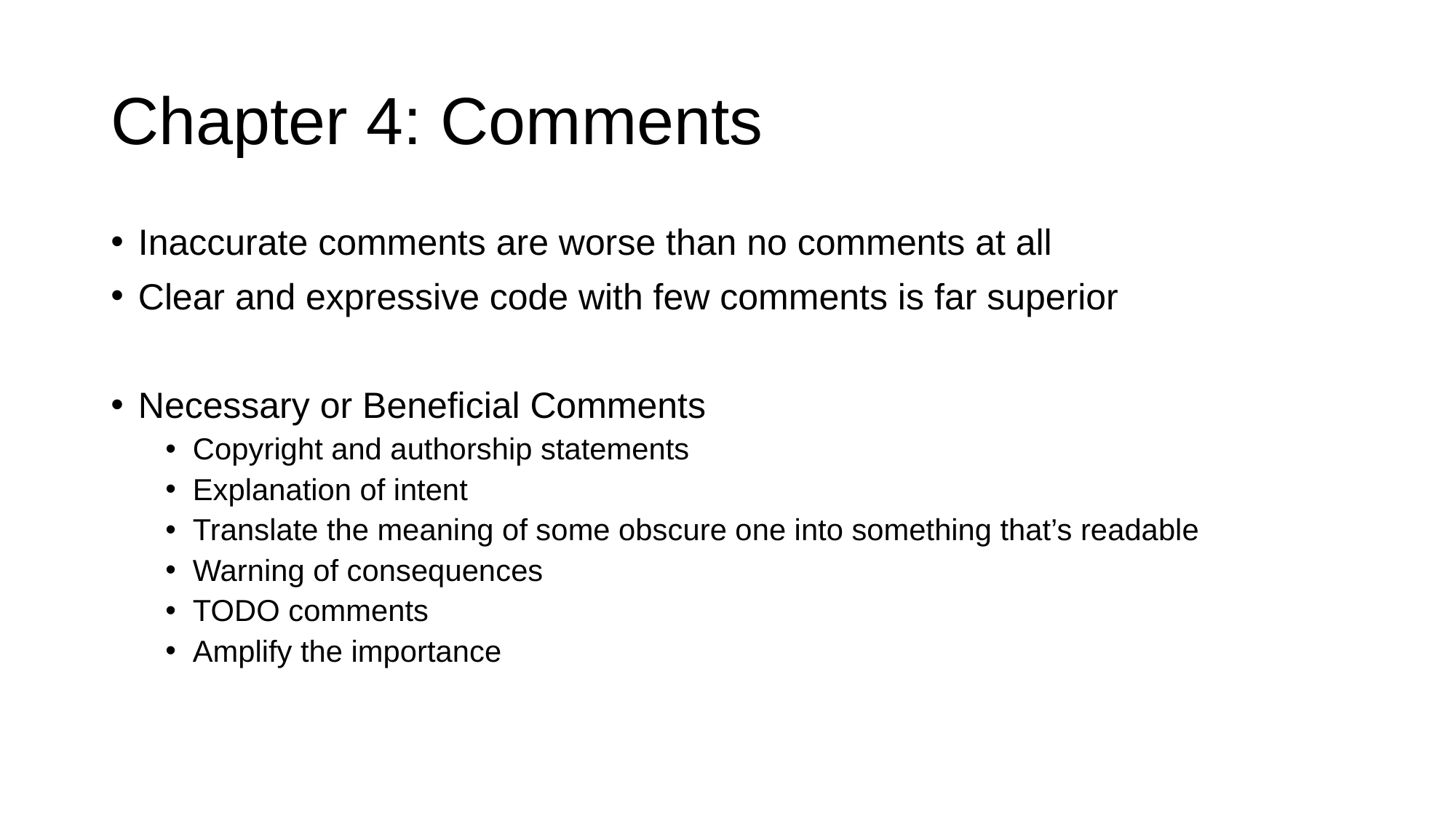

# Chapter 4: Comments
Inaccurate comments are worse than no comments at all
Clear and expressive code with few comments is far superior

Necessary or Beneficial Comments
Copyright and authorship statements
Explanation of intent
Translate the meaning of some obscure one into something that’s readable
Warning of consequences
TODO comments
Amplify the importance